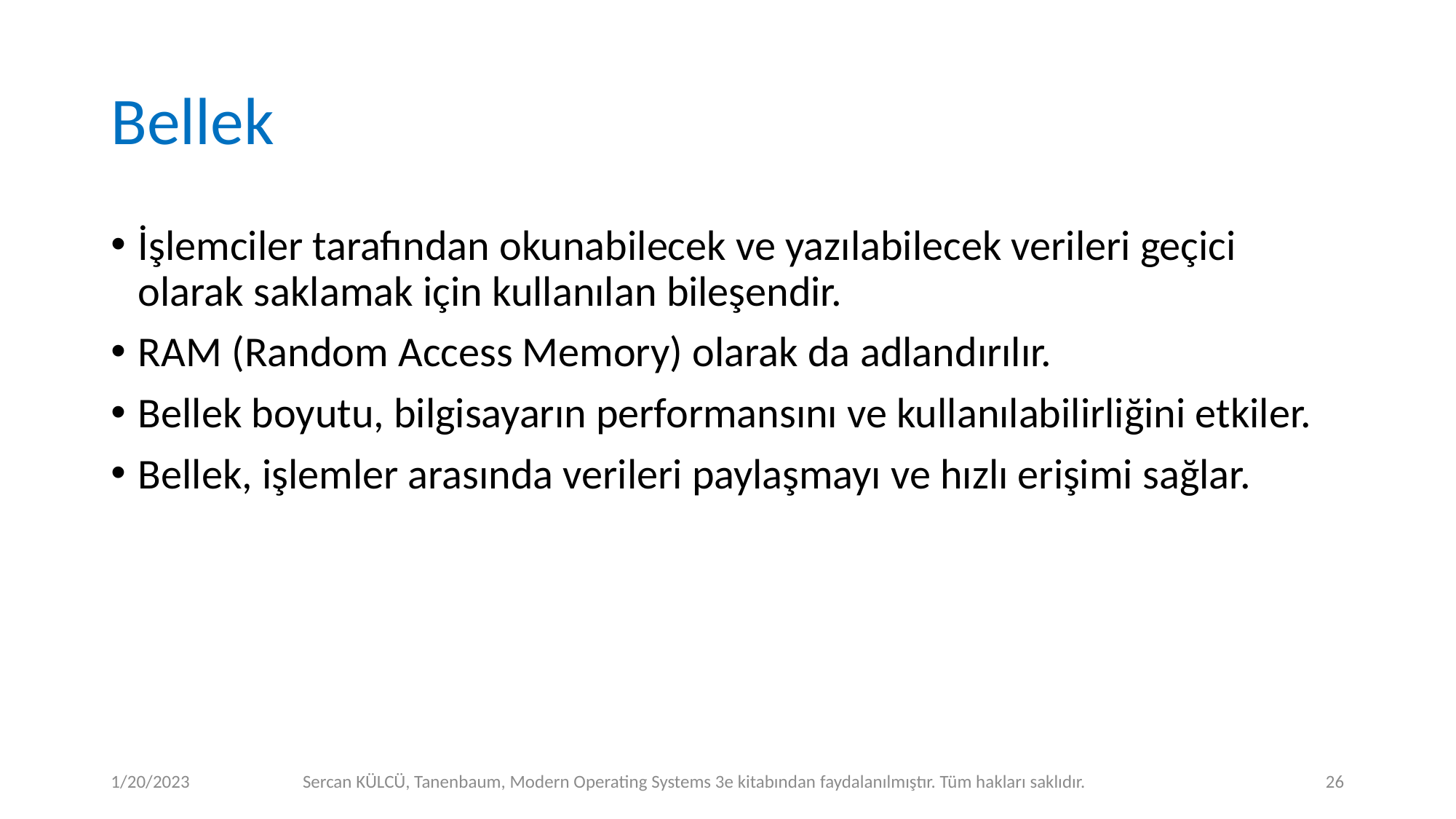

# Bellek
İşlemciler tarafından okunabilecek ve yazılabilecek verileri geçici olarak saklamak için kullanılan bileşendir.
RAM (Random Access Memory) olarak da adlandırılır.
Bellek boyutu, bilgisayarın performansını ve kullanılabilirliğini etkiler.
Bellek, işlemler arasında verileri paylaşmayı ve hızlı erişimi sağlar.

1/20/2023
Sercan KÜLCÜ, Tanenbaum, Modern Operating Systems 3e kitabından faydalanılmıştır. Tüm hakları saklıdır.
26